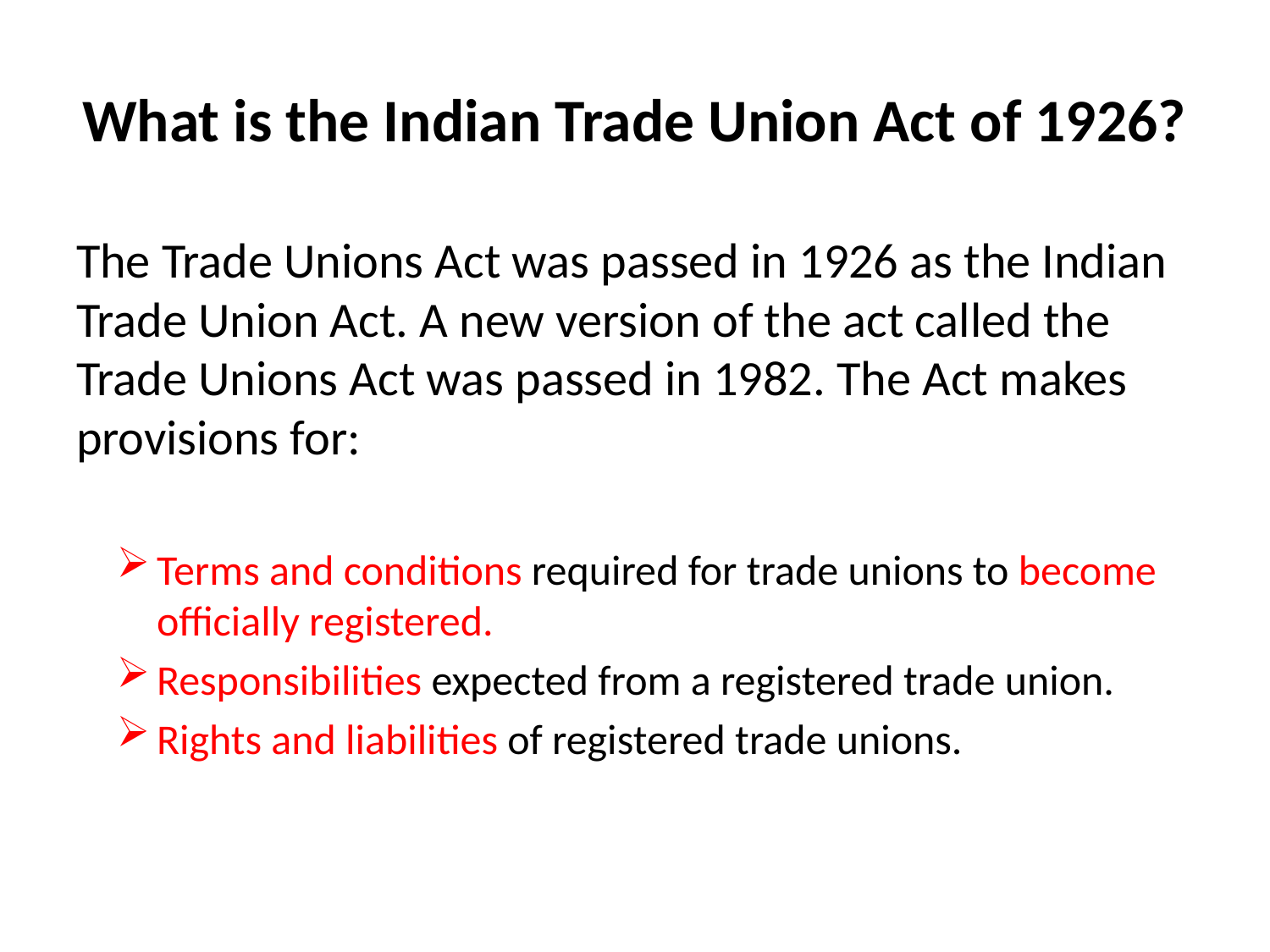

# What is the Indian Trade Union Act of 1926?
The Trade Unions Act was passed in 1926 as the Indian Trade Union Act. A new version of the act called the Trade Unions Act was passed in 1982. The Act makes provisions for:

Terms and conditions required for trade unions to become officially registered.
Responsibilities expected from a registered trade union.
Rights and liabilities of registered trade unions.